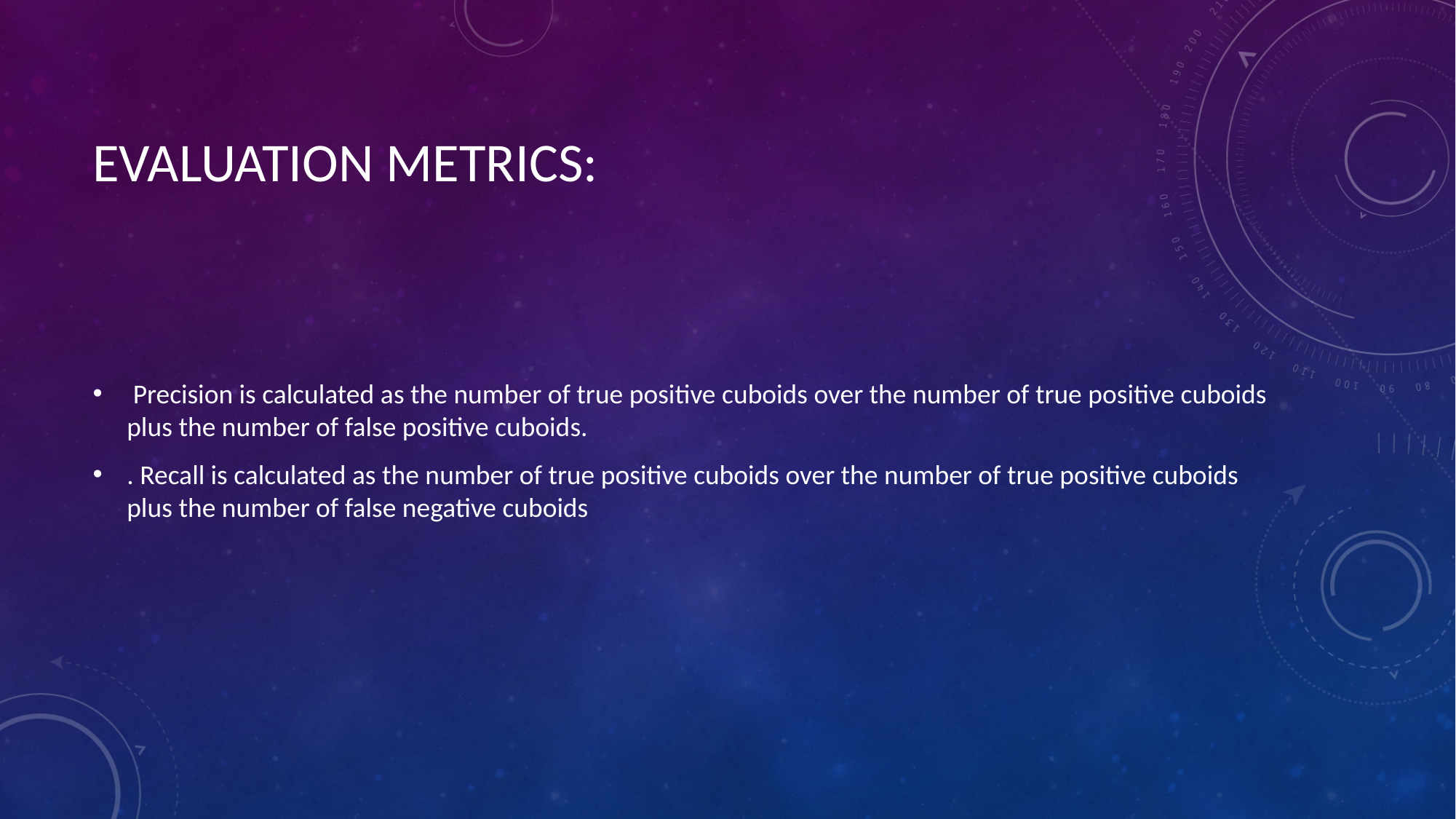

# Evaluation Metrics:
 Precision is calculated as the number of true positive cuboids over the number of true positive cuboids plus the number of false positive cuboids.
. Recall is calculated as the number of true positive cuboids over the number of true positive cuboids plus the number of false negative cuboids